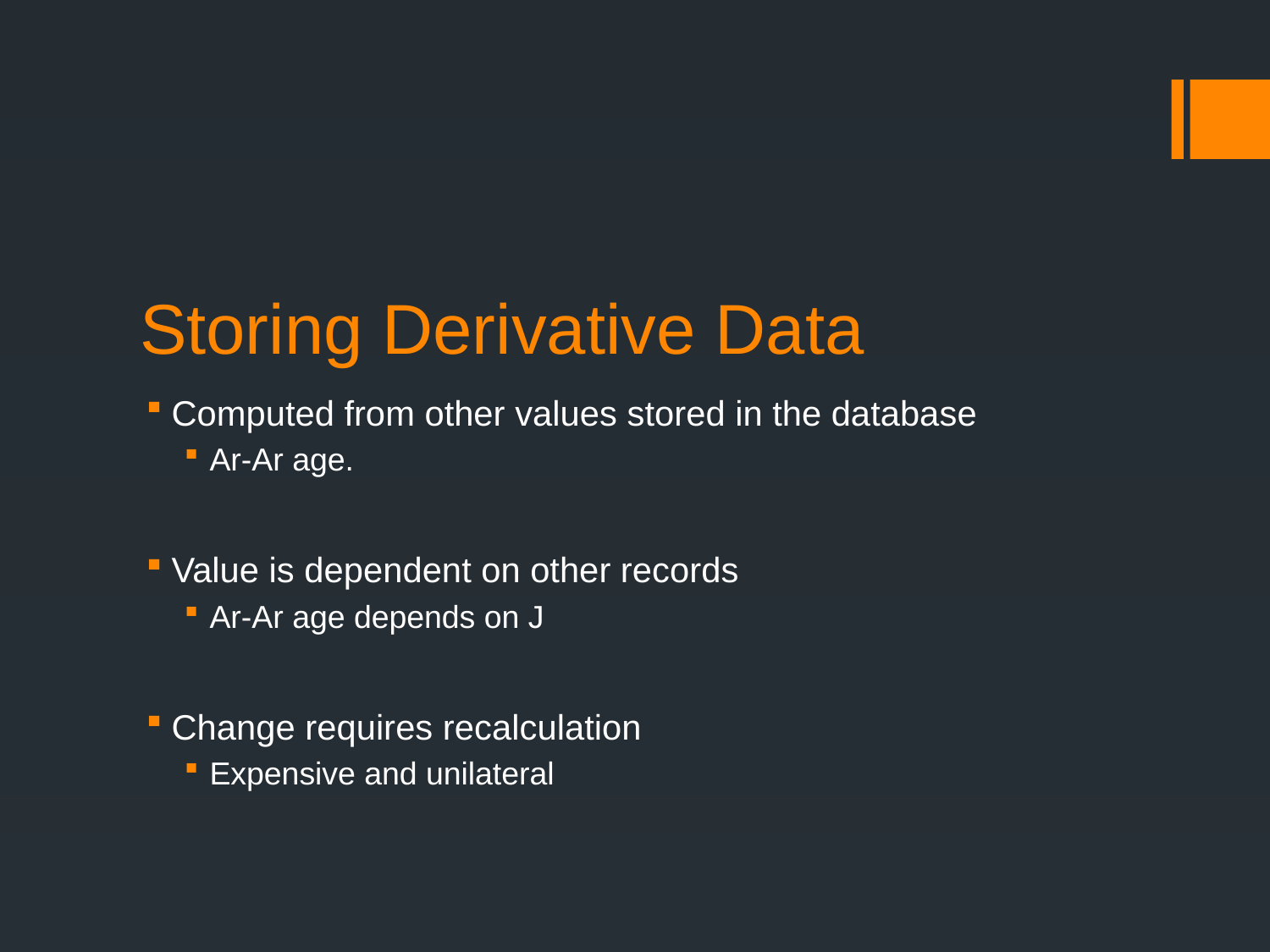

# Storing Derivative Data
Computed from other values stored in the database
Ar-Ar age.

Value is dependent on other records
Ar-Ar age depends on J

Change requires recalculation
Expensive and unilateral